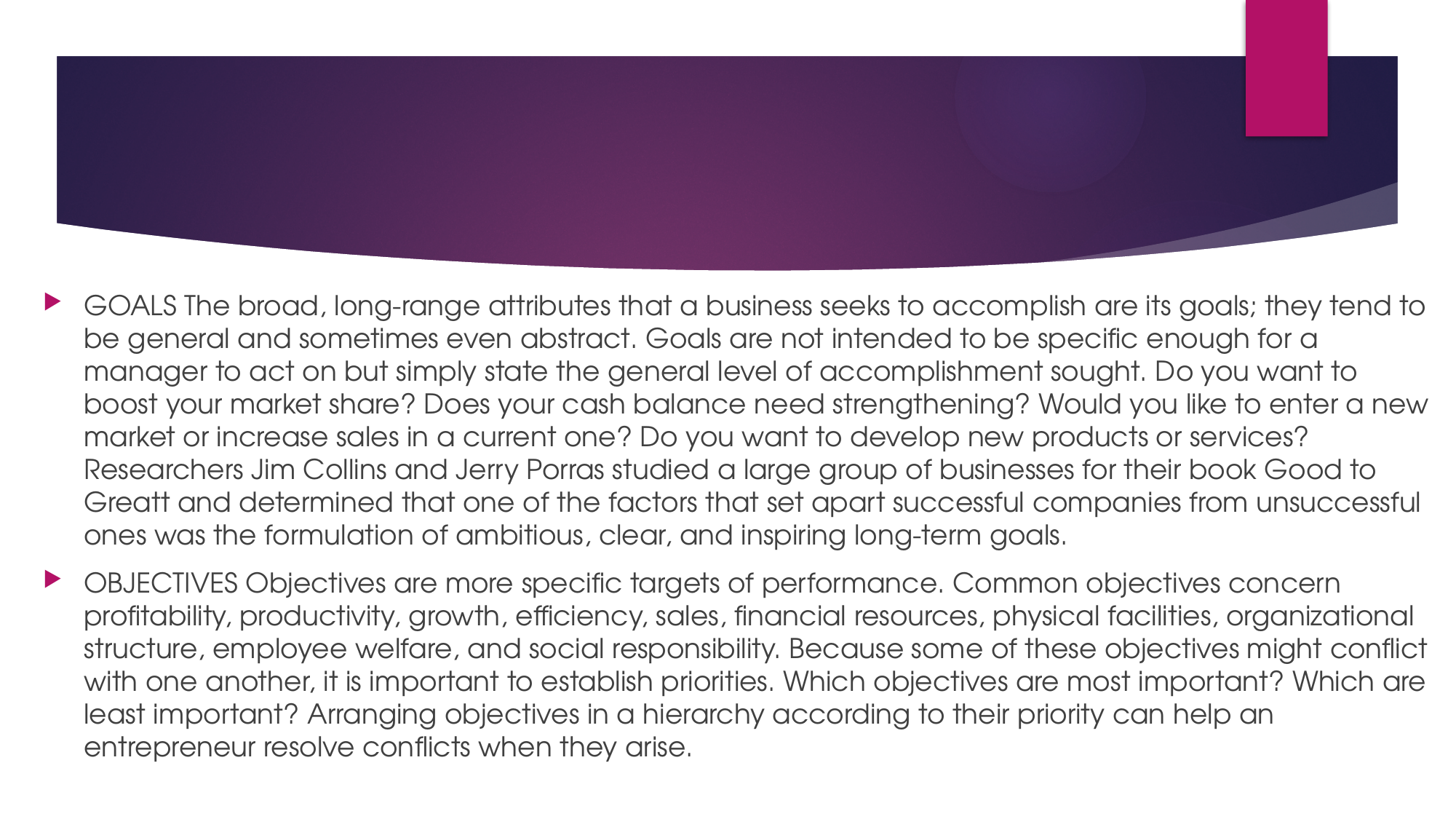

#
GOALS The broad, long-range attributes that a business seeks to accomplish are its goals; they tend to be general and sometimes even abstract. Goals are not intended to be specific enough for a manager to act on but simply state the general level of accomplishment sought. Do you want to boost your market share? Does your cash balance need strengthening? Would you like to enter a new market or increase sales in a current one? Do you want to develop new products or services? Researchers Jim Collins and Jerry Porras studied a large group of businesses for their book Good to Greatt and determined that one of the factors that set apart successful companies from unsuccessful ones was the formulation of ambitious, clear, and inspiring long-term goals.
OBJECTIVES Objectives are more specific targets of performance. Common objectives concern profitability, productivity, growth, efficiency, sales, financial resources, physical facilities, organizational structure, employee welfare, and social responsibility. Because some of these objectives might conflict with one another, it is important to establish priorities. Which objectives are most important? Which are least important? Arranging objectives in a hierarchy according to their priority can help an entrepreneur resolve conflicts when they arise.